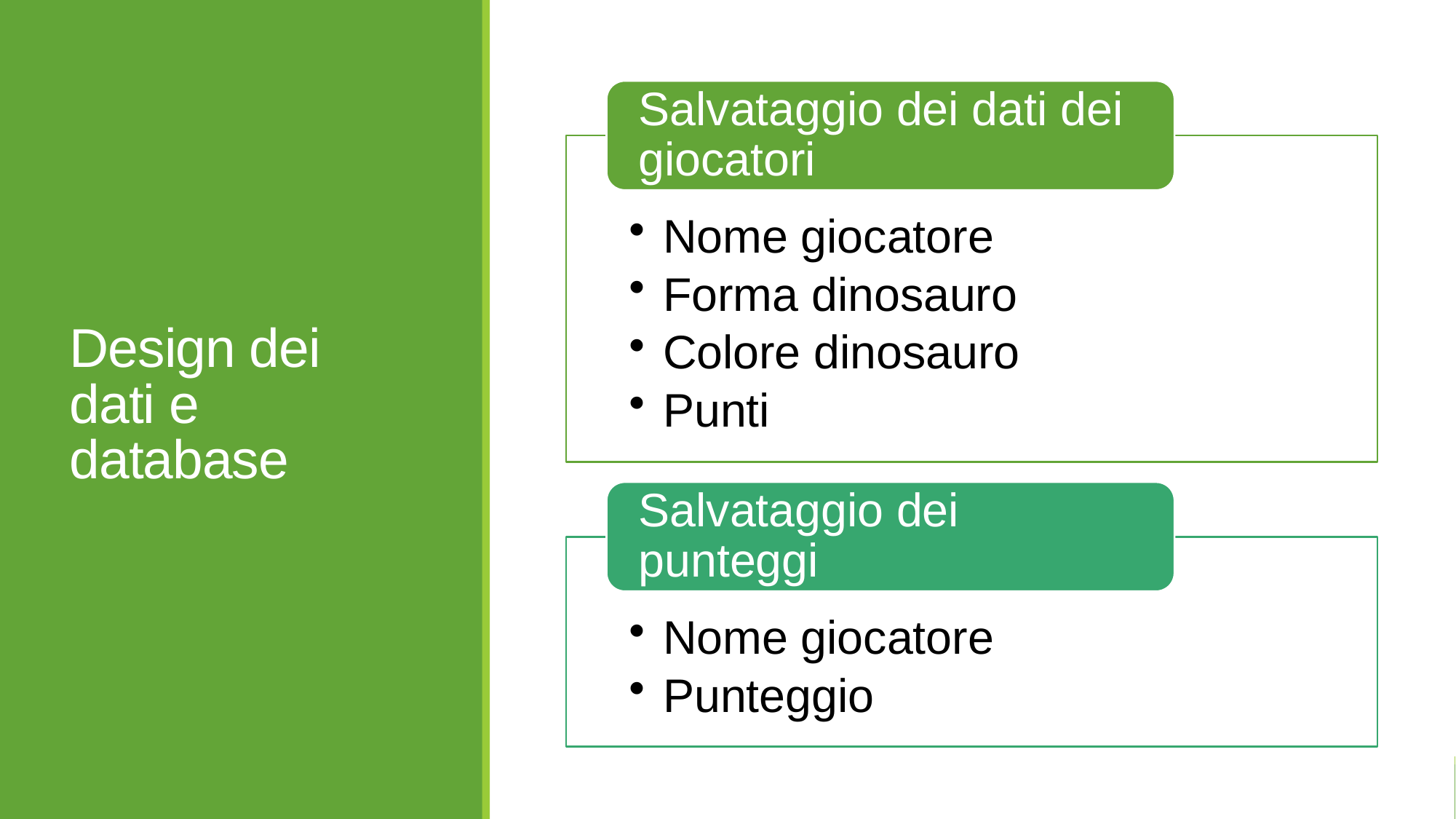

# Design dei dati e database
Nome giocatore
Forma dinosauro
Colore dinosauro
Punti
Salvataggio dei dati dei giocatori
Nome giocatore
Punteggio
Salvataggio dei punteggi